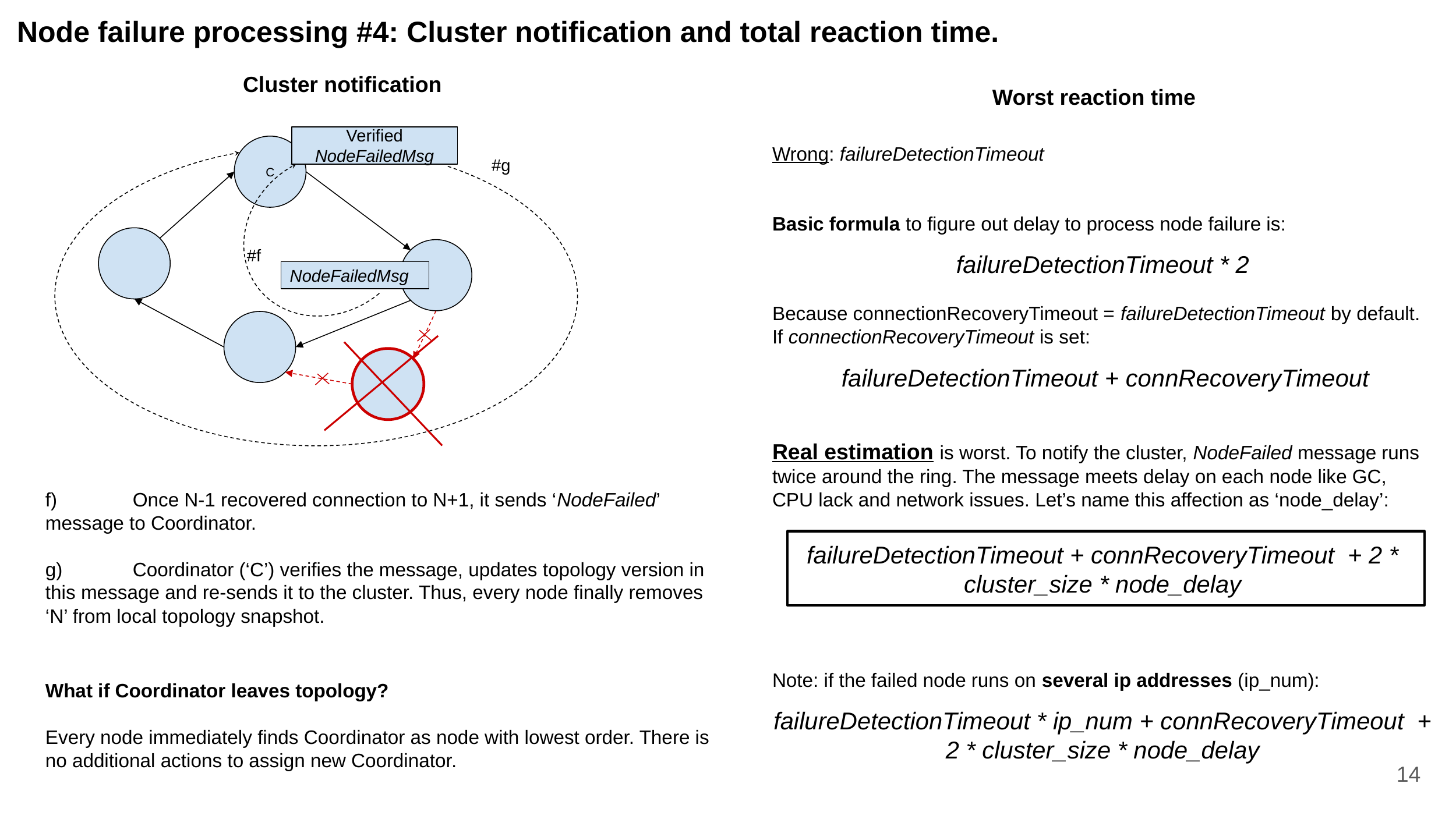

Node failure processing #4: Cluster notification and total reaction time.
Cluster notification
Worst reaction time
Verified
NodeFailedMsg
C
#g

#f

NodeFailedMsg

Wrong: failureDetectionTimeout

Basic formula to figure out delay to process node failure is:

failureDetectionTimeout * 2

Because connectionRecoveryTimeout = failureDetectionTimeout by default. If connectionRecoveryTimeout is set:

 failureDetectionTimeout + connRecoveryTimeout

Real estimation is worst. To notify the cluster, NodeFailed message runs twice around the ring. The message meets delay on each node like GC, CPU lack and network issues. Let’s name this affection as ‘node_delay’:

failureDetectionTimeout + connRecoveryTimeout  + 2 * cluster_size * node_delay

Note: if the failed node runs on several ip addresses (ip_num):

failureDetectionTimeout * ip_num + connRecoveryTimeout  + 2 * cluster_size * node_delay

f)	Once N-1 recovered connection to N+1, it sends ‘NodeFailed’ message to Coordinator.

g)	Coordinator (‘C’) verifies the message, updates topology version in this message and re-sends it to the cluster. Thus, every node finally removes ‘N’ from local topology snapshot.

What if Coordinator leaves topology?

Every node immediately finds Coordinator as node with lowest order. There is no additional actions to assign new Coordinator.
14